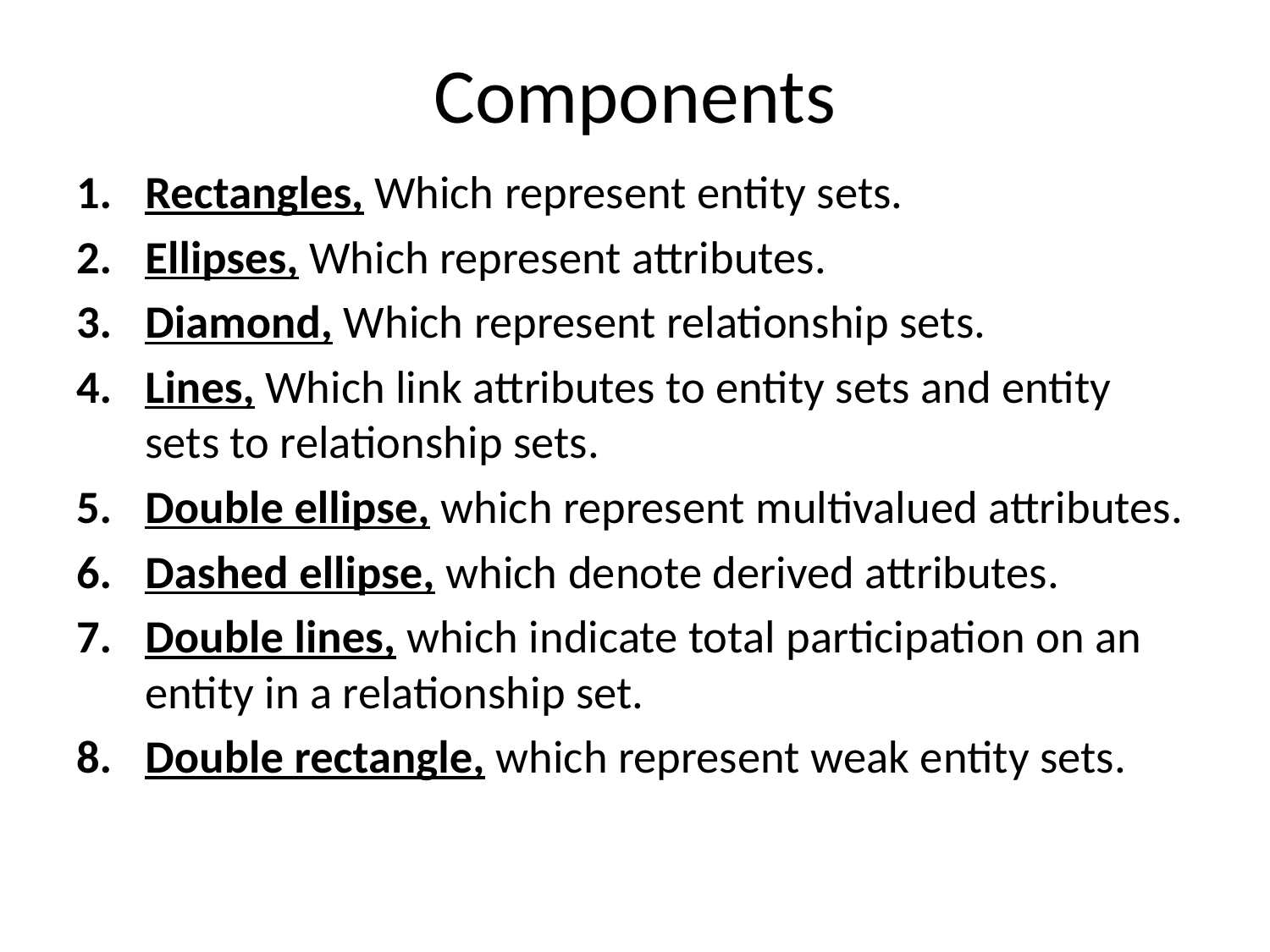

# Components
Rectangles, Which represent entity sets.
Ellipses, Which represent attributes.
Diamond, Which represent relationship sets.
Lines, Which link attributes to entity sets and entity sets to relationship sets.
Double ellipse, which represent multivalued attributes.
Dashed ellipse, which denote derived attributes.
Double lines, which indicate total participation on an entity in a relationship set.
Double rectangle, which represent weak entity sets.